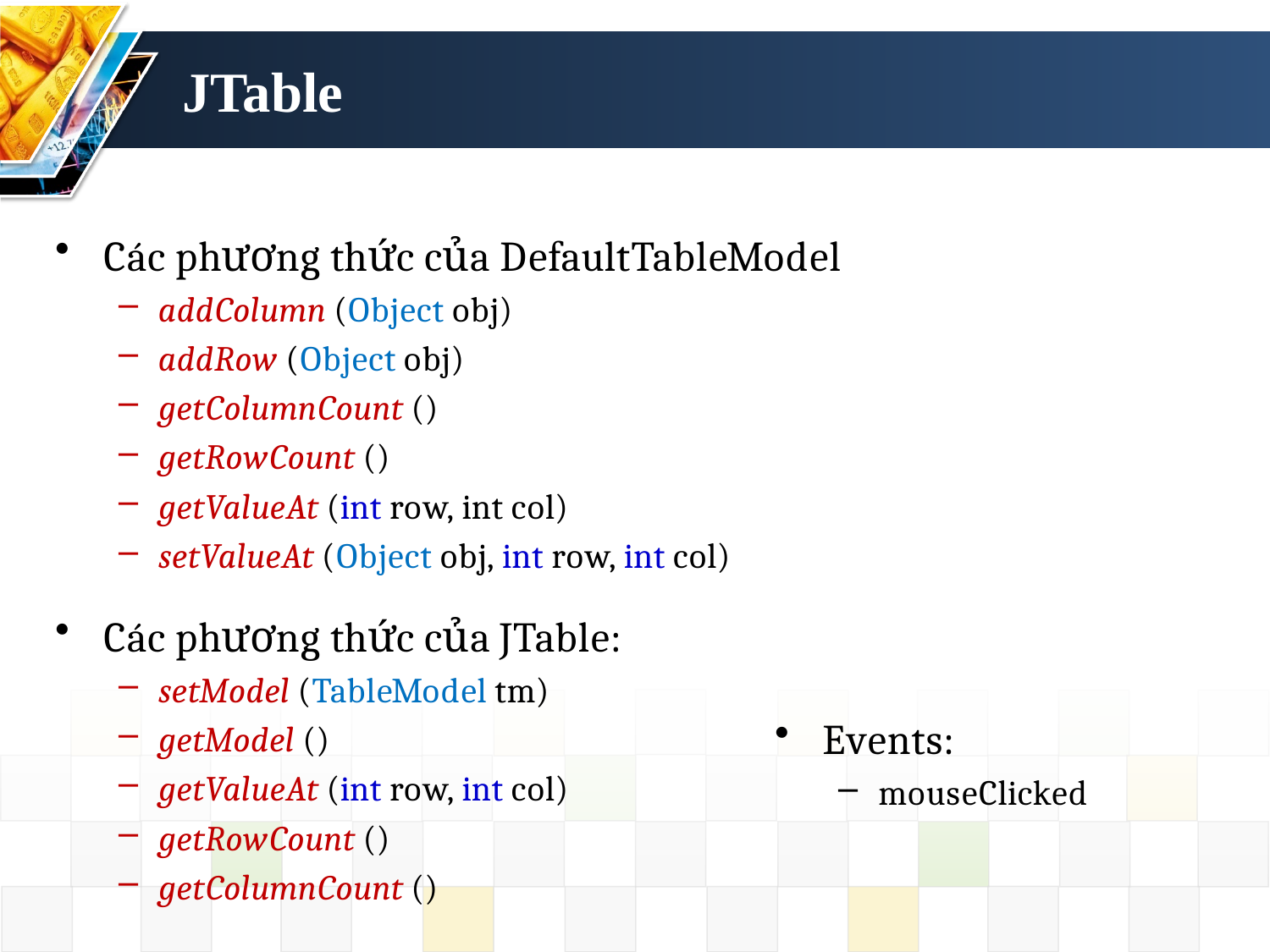

# JTable
Các phương thức của DefaultTableModel
addColumn (Object obj)
addRow (Object obj)
getColumnCount ()
getRowCount ()
getValueAt (int row, int col)
setValueAt (Object obj, int row, int col)
Các phương thức của JTable:
setModel (TableModel tm)
getModel ()
getValueAt (int row, int col)
getRowCount ()
getColumnCount ()
Events:
mouseClicked